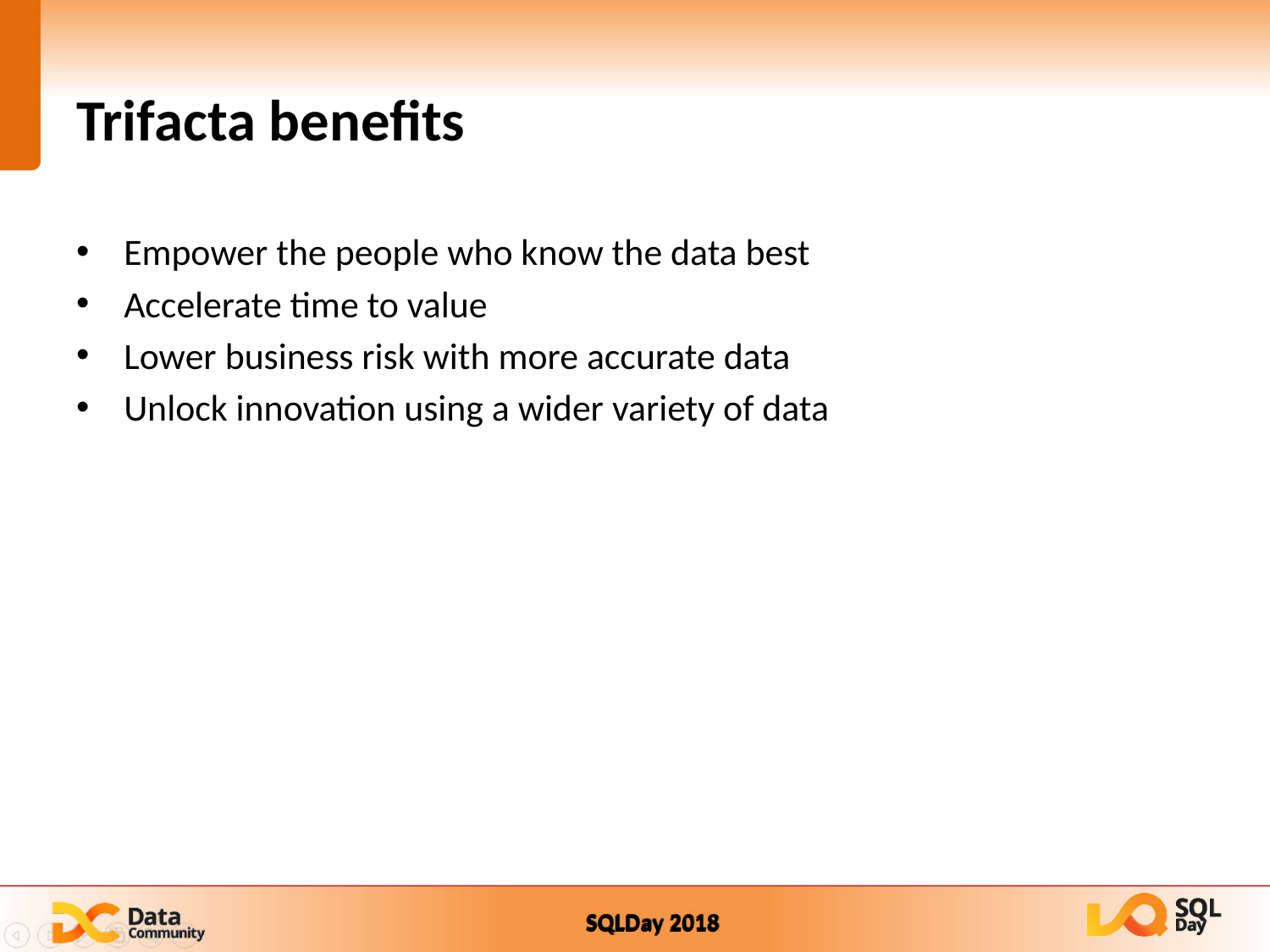

# Trifacta benefits
Empower the people who know the data best
Accelerate time to value
Lower business risk with more accurate data
Unlock innovation using a wider variety of data